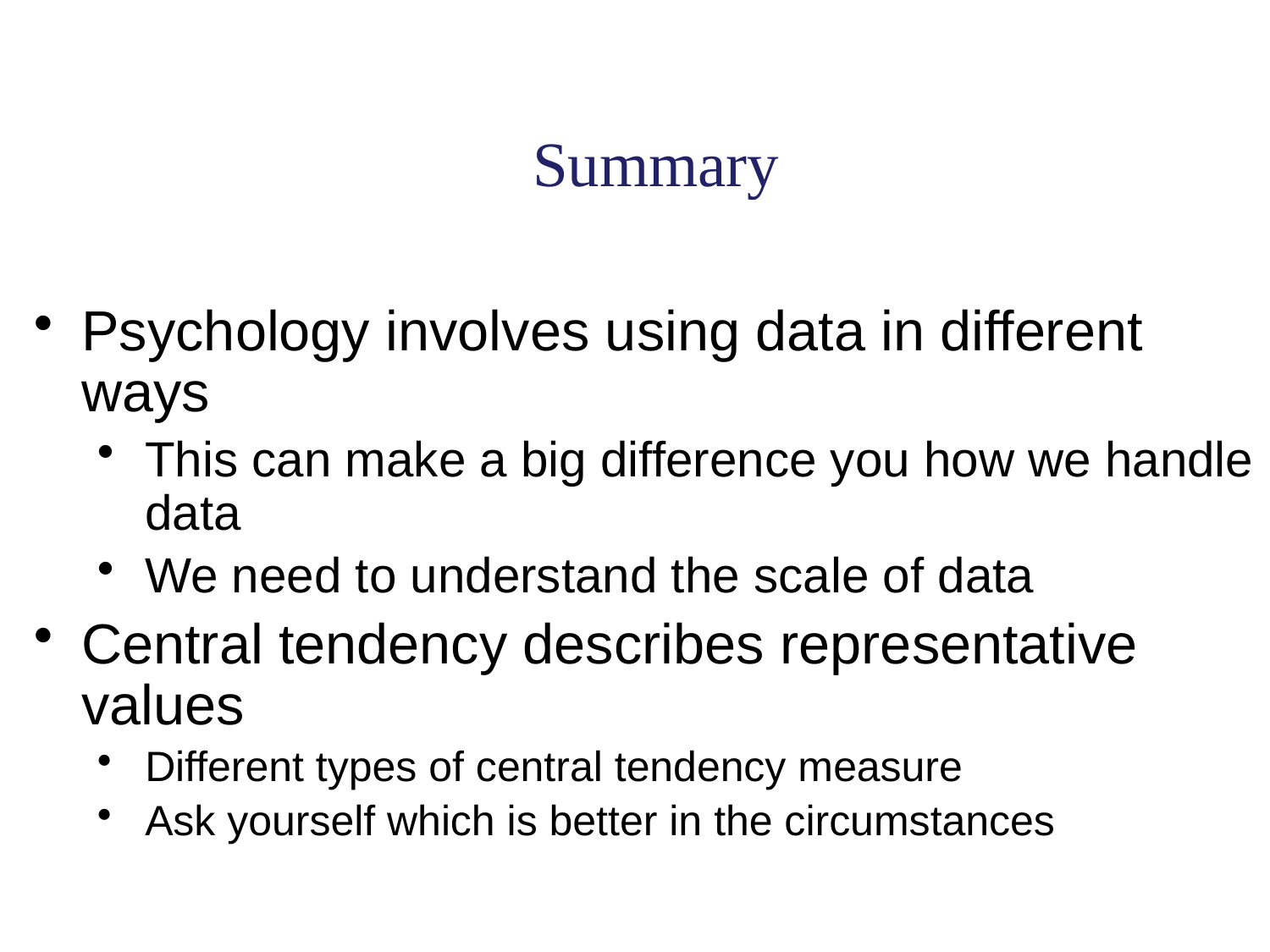

# Summary
Psychology involves using data in different ways
This can make a big difference you how we handle data
We need to understand the scale of data
Central tendency describes representative values
Different types of central tendency measure
Ask yourself which is better in the circumstances